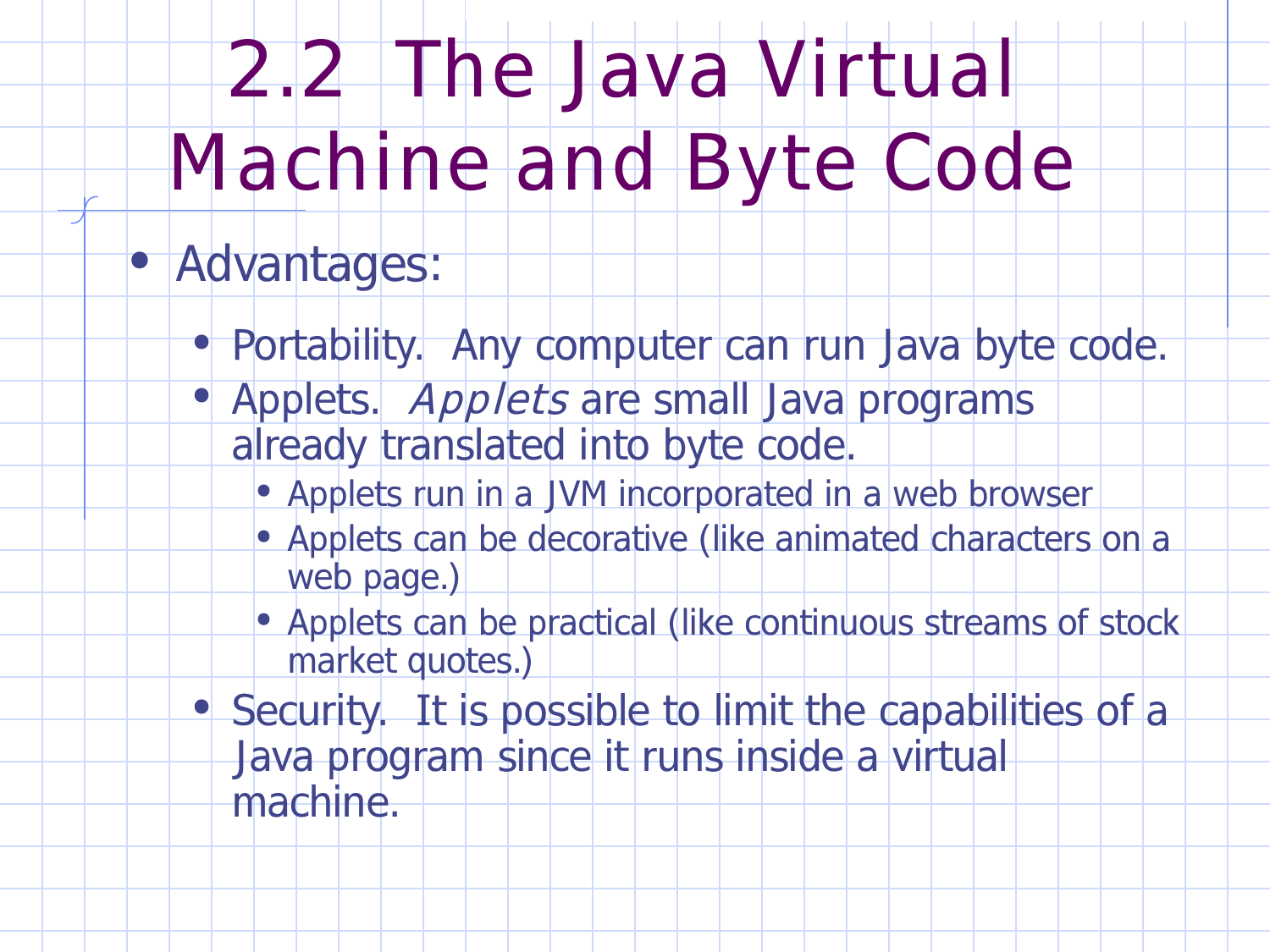

# 2.2  The Java Virtual Machine and Byte Code
Advantages:

Portability.  Any computer can run Java byte code.
Applets.  Applets are small Java programs already translated into byte code.
Applets run in a JVM incorporated in a web browser
Applets can be decorative (like animated characters on a web page.)
Applets can be practical (like continuous streams of stock market quotes.)
Security.  It is possible to limit the capabilities of a Java program since it runs inside a virtual machine.